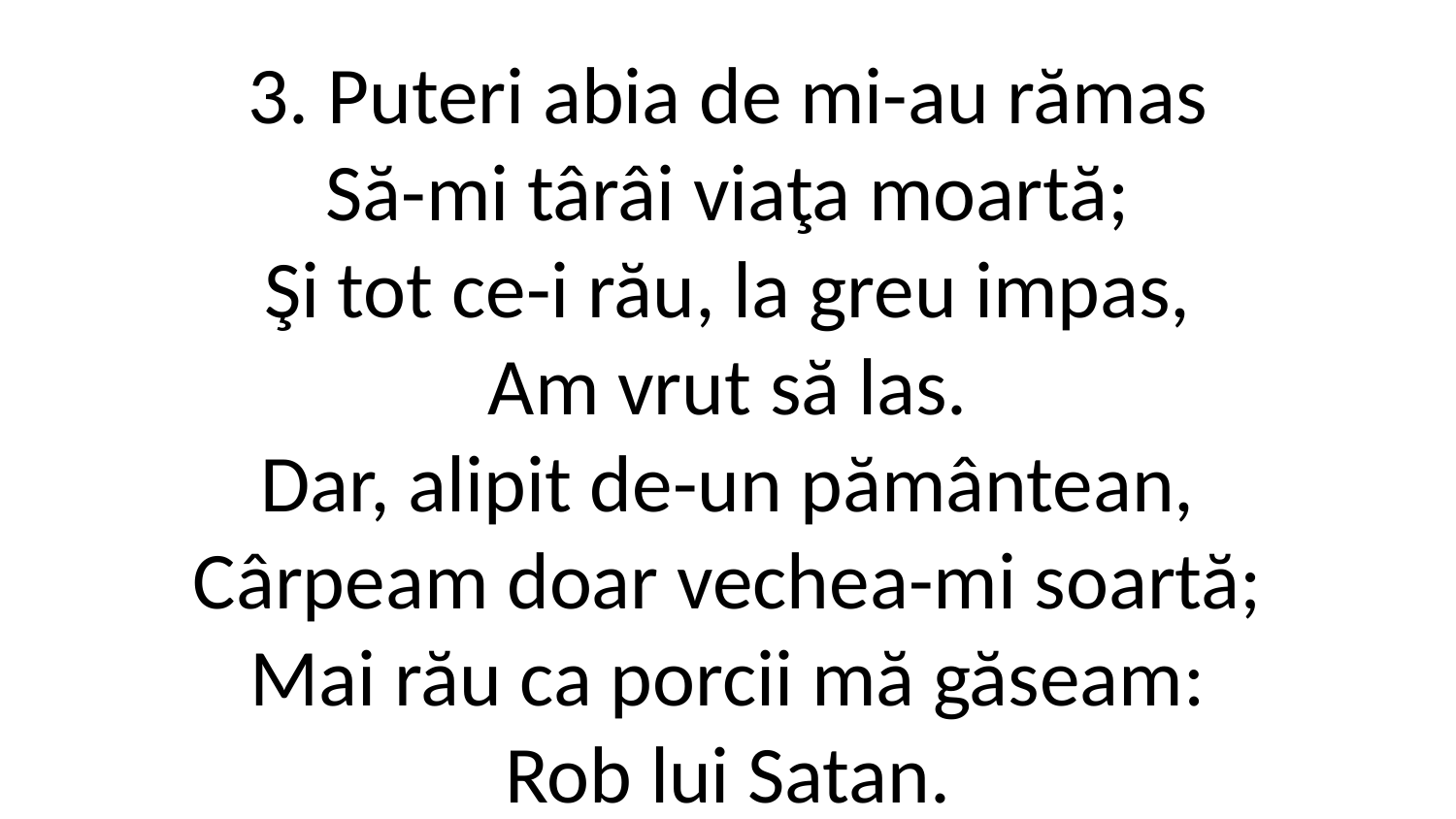

3. Puteri abia de mi-au rămas
Să-mi târâi viaţa moartă;
Şi tot ce-i rău, la greu impas,
Am vrut să las.
Dar, alipit de-un pământean,
Cârpeam doar vechea-mi soartă;
Mai rău ca porcii mă găseam:
Rob lui Satan.